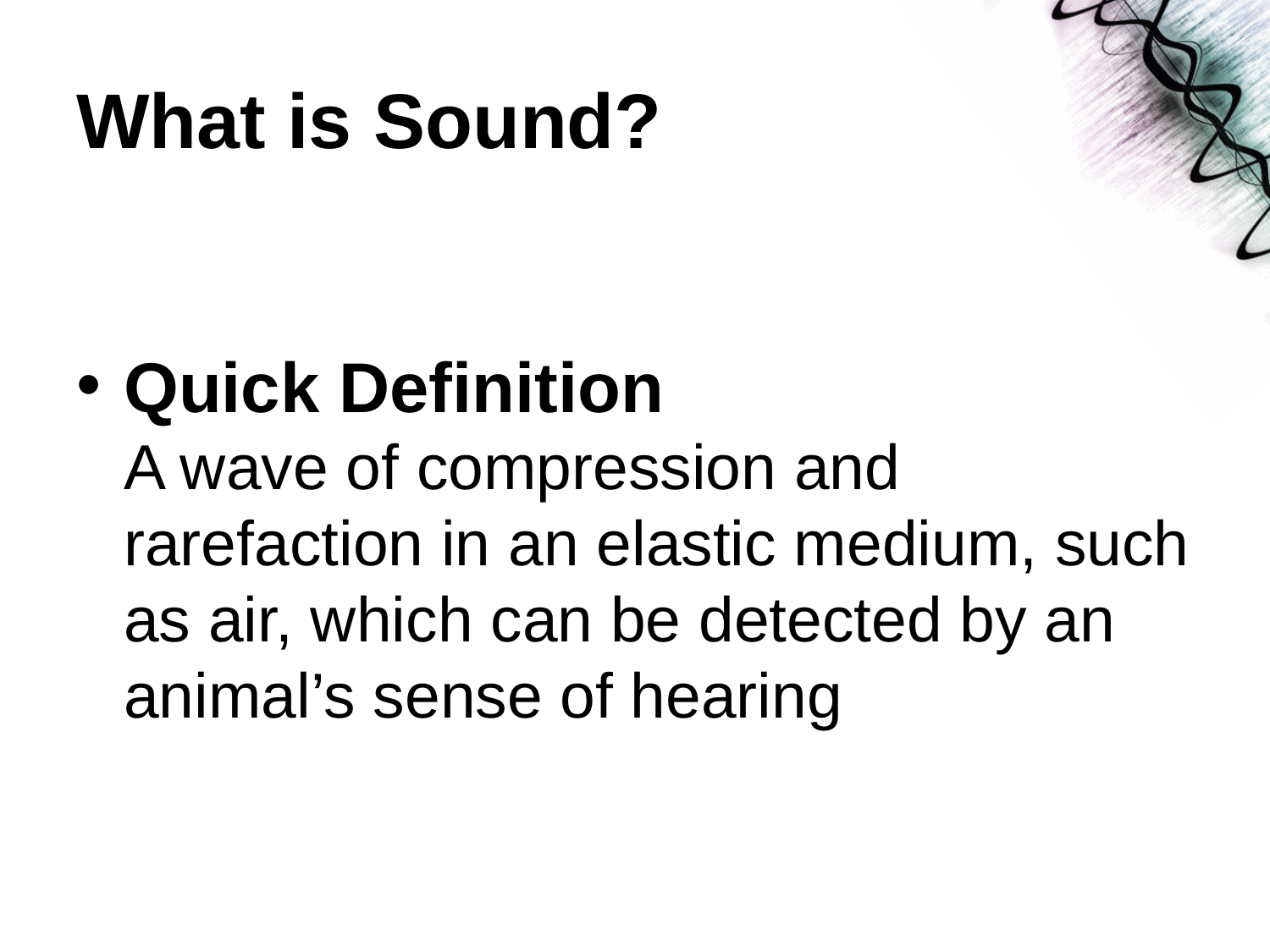

# What is Sound?
Quick Definition
A wave of compression and rarefaction in an elastic medium, such as air, which can be detected by an animal’s sense of hearing